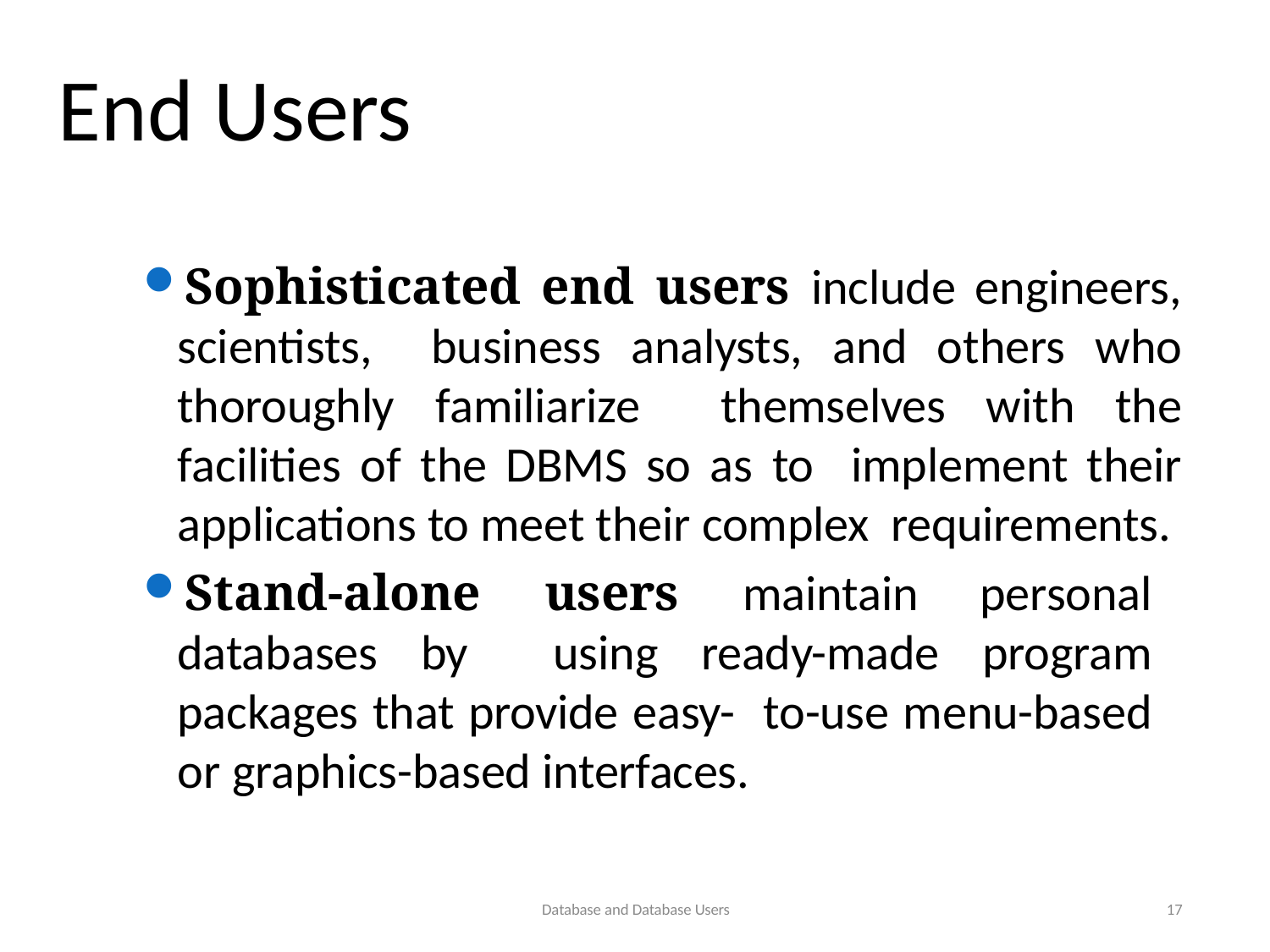

# End Users
Sophisticated end users include engineers, scientists,  business analysts, and others who thoroughly familiarize  themselves with the facilities of the DBMS so as to  implement their applications to meet their complex  requirements.
Stand-alone users maintain personal databases by  using ready-made program packages that provide easy-  to-use menu-based or graphics-based interfaces.
Database and Database Users
17